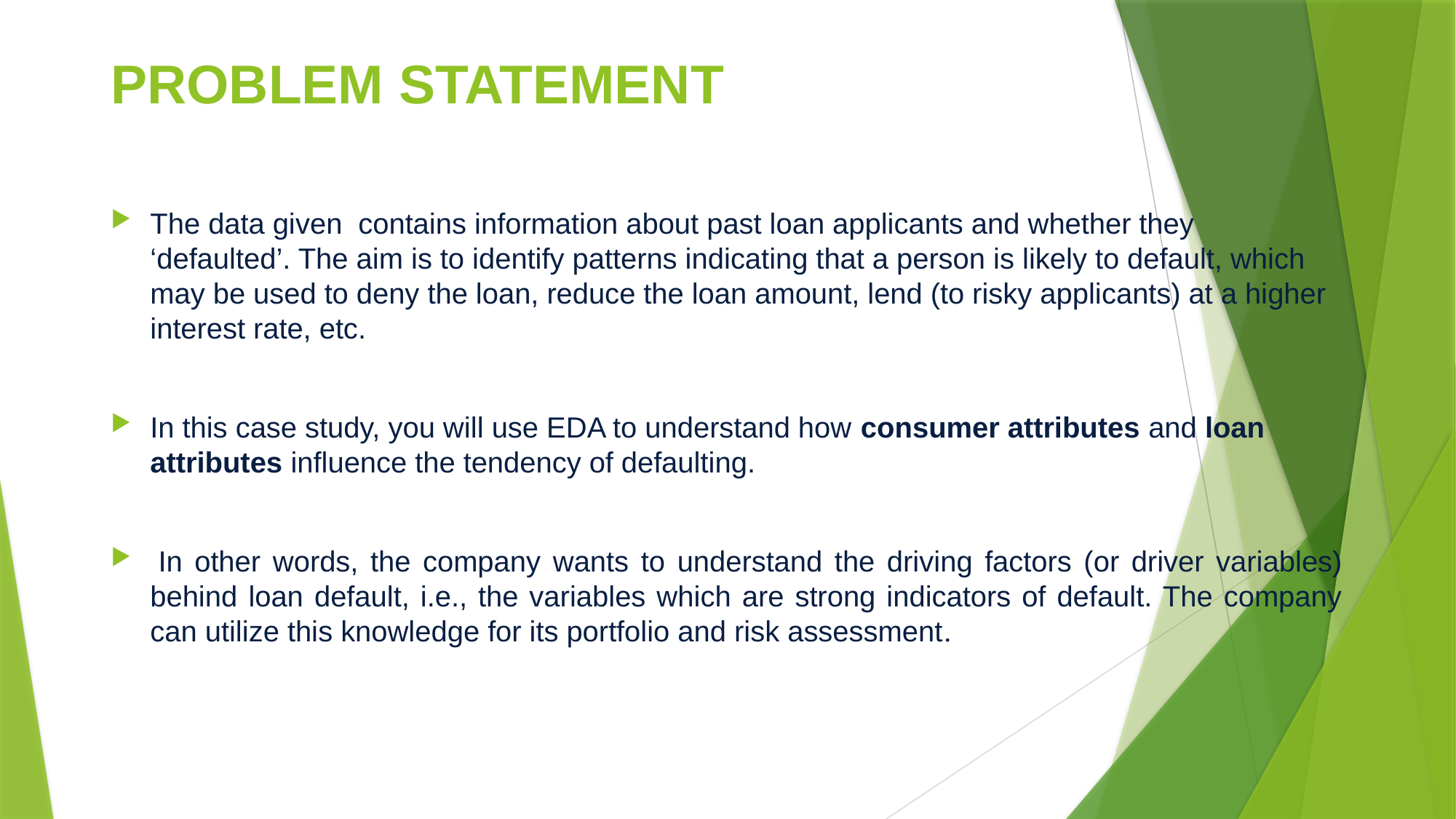

# PROBLEM STATEMENT

The data given  contains information about past loan applicants and whether they ‘defaulted’. The aim is to identify patterns indicating that a person is likely to default, which may be used to deny the loan, reduce the loan amount, lend (to risky applicants) at a higher interest rate, etc.

In this case study, you will use EDA to understand how consumer attributes and loan attributes influence the tendency of defaulting.

 In other words, the company wants to understand the driving factors (or driver variables) behind loan default, i.e., the variables which are strong indicators of default. The company can utilize this knowledge for its portfolio and risk assessment.